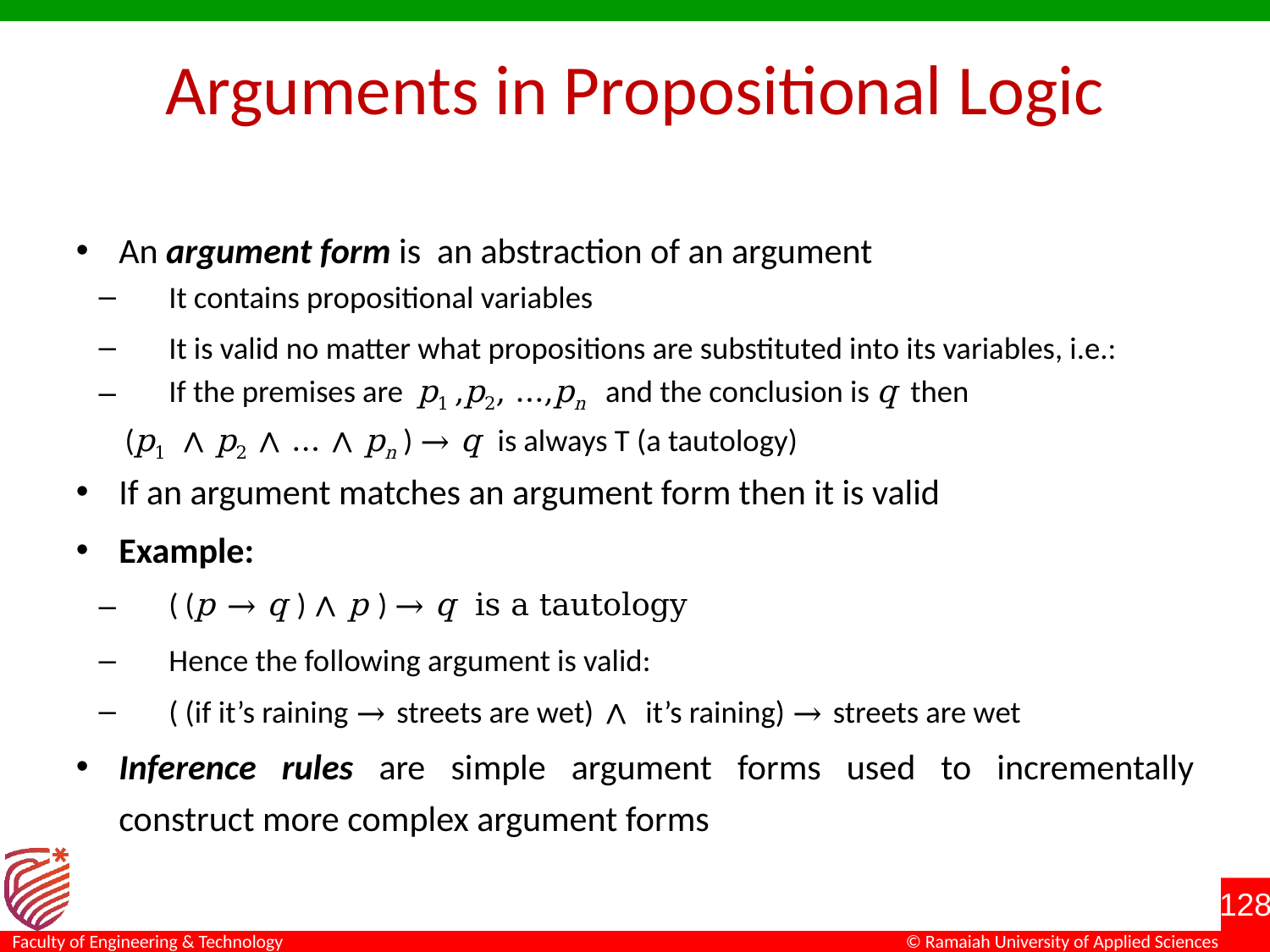

# Arguments in Propositional Logic
An argument form is  an abstraction of an argument
It contains propositional variables
It is valid no matter what propositions are substituted into its variables, i.e.:
If the premises are  p1 ,p2, …,pn  and the conclusion is q  then
	(p1  ∧ p2 ∧ … ∧ pn ) → q  is always T (a tautology)
If an argument matches an argument form then it is valid
Example:
( (p  → q ) ∧ p ) → q  is a tautology
Hence the following argument is valid:
( (if it’s raining → streets are wet) ∧  it’s raining) → streets are wet
Inference rules are simple argument forms used to incrementally construct more complex argument forms